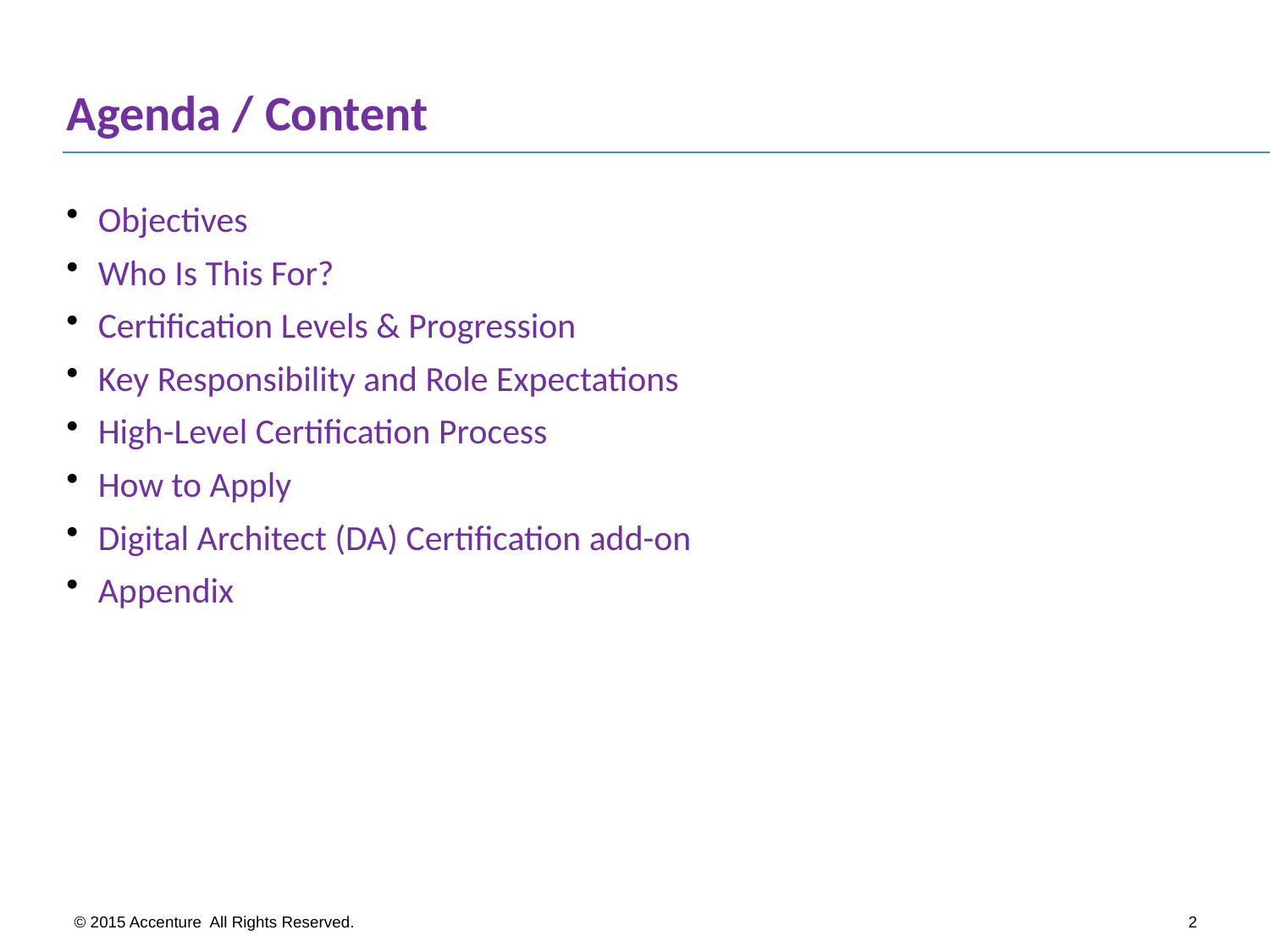

# Agenda / Content
Objectives
Who Is This For?
Certification Levels & Progression
Key Responsibility and Role Expectations
High-Level Certification Process
How to Apply
Digital Architect (DA) Certification add-on
Appendix